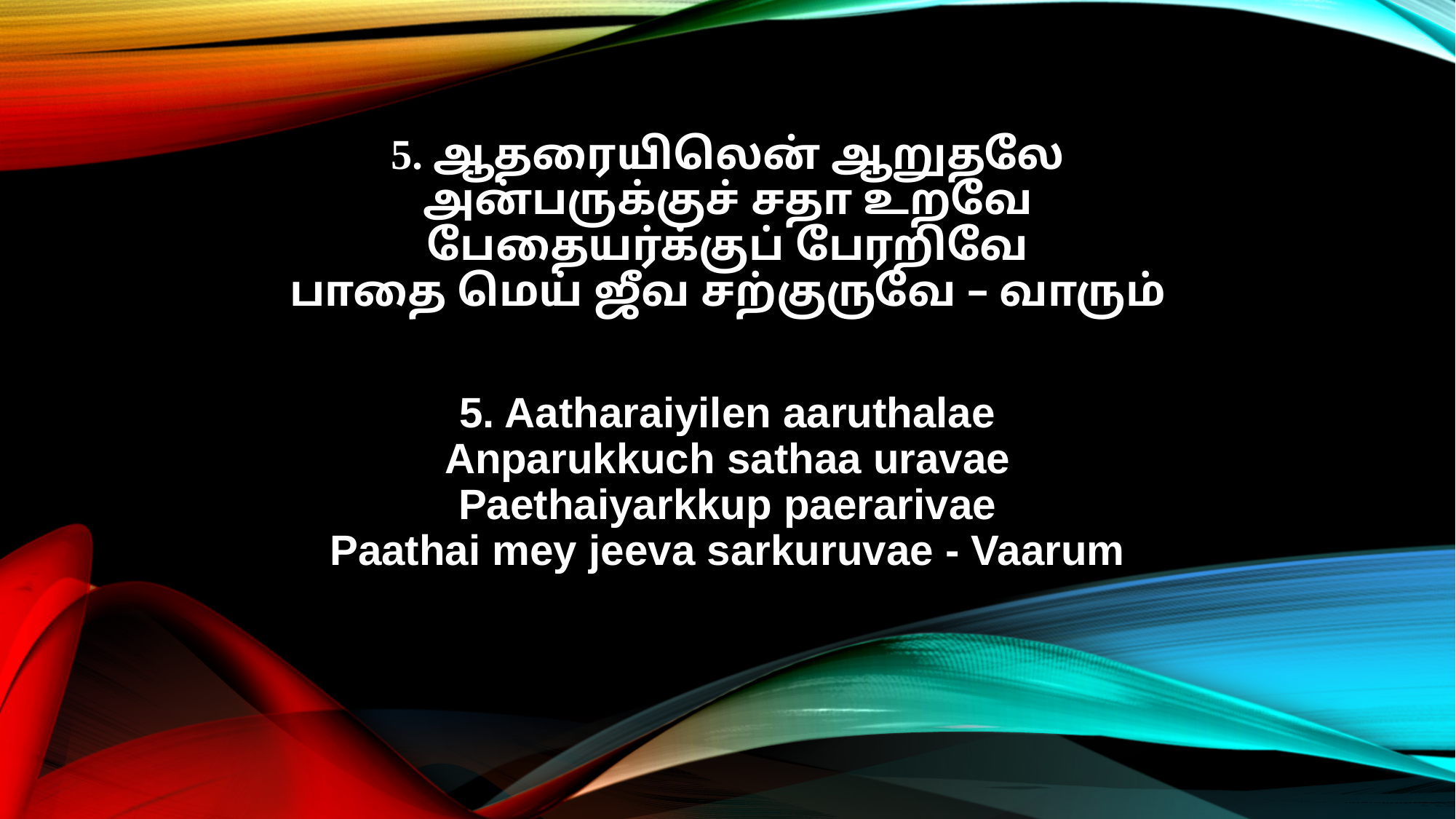

5. ஆதரையிலென் ஆறுதலே
அன்பருக்குச் சதா உறவே
பேதையர்க்குப் பேரறிவே
பாதை மெய் ஜீவ சற்குருவே – வாரும்

5. Aatharaiyilen aaruthalae
Anparukkuch sathaa uravae
Paethaiyarkkup paerarivae
Paathai mey jeeva sarkuruvae - Vaarum